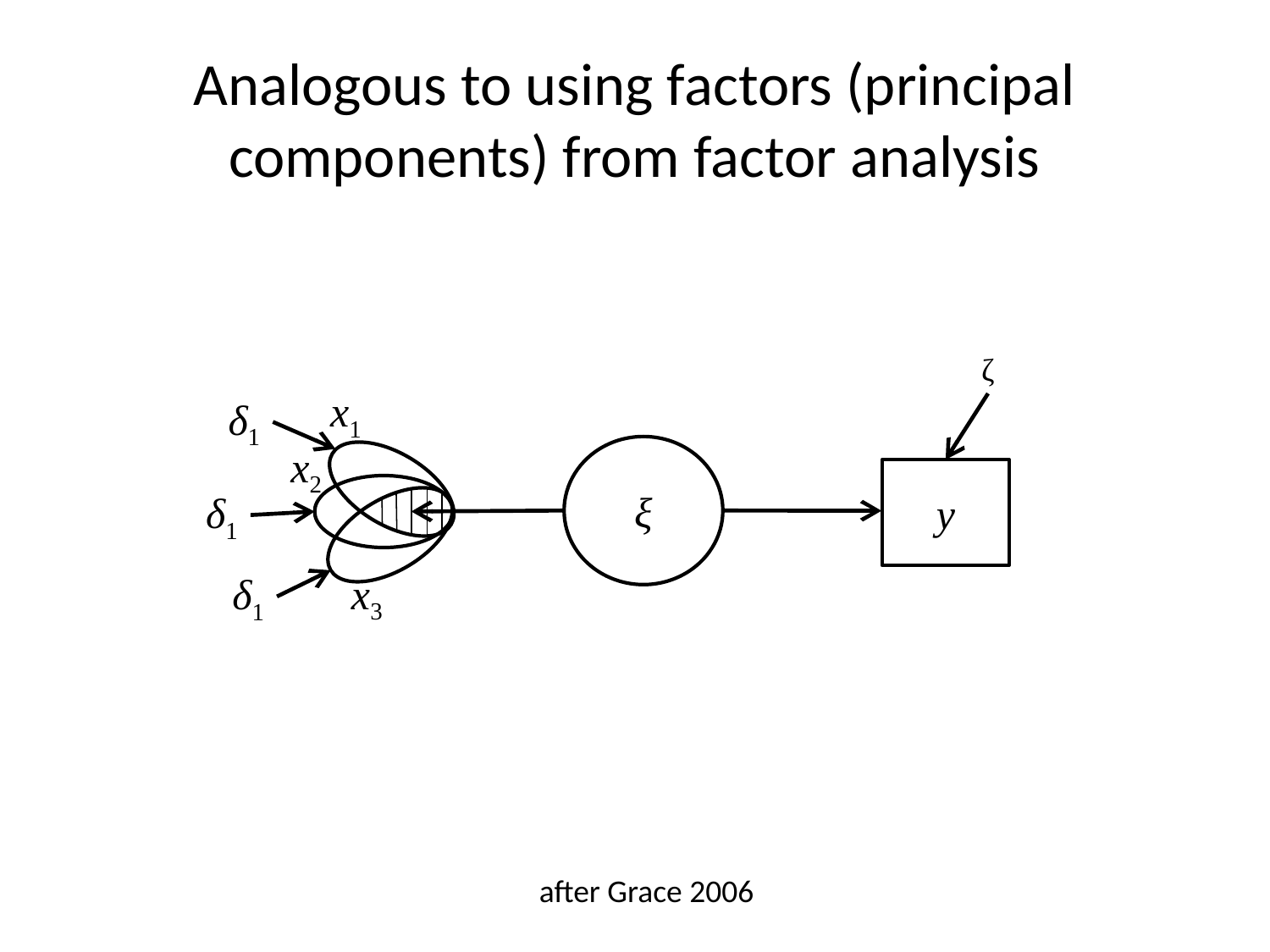

# Analogous to using factors (principal components) from factor analysis
ζ
x1
δ1
x2
ξ

y
δ1
x3
δ1
after Grace 2006